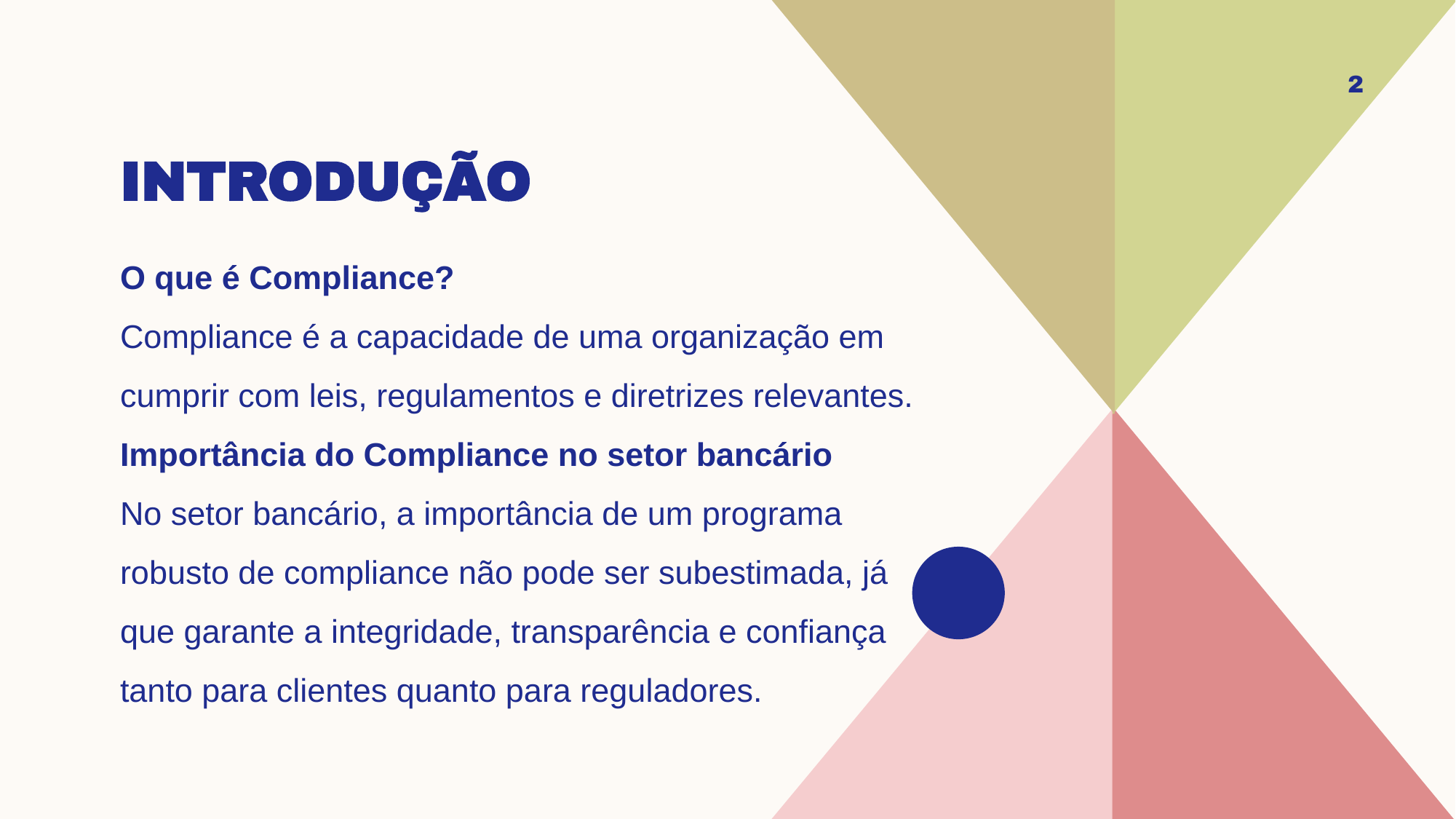

2
# Introdução
O que é Compliance?
Compliance é a capacidade de uma organização em cumprir com leis, regulamentos e diretrizes relevantes.
Importância do Compliance no setor bancário
No setor bancário, a importância de um programa robusto de compliance não pode ser subestimada, já que garante a integridade, transparência e confiança tanto para clientes quanto para reguladores.